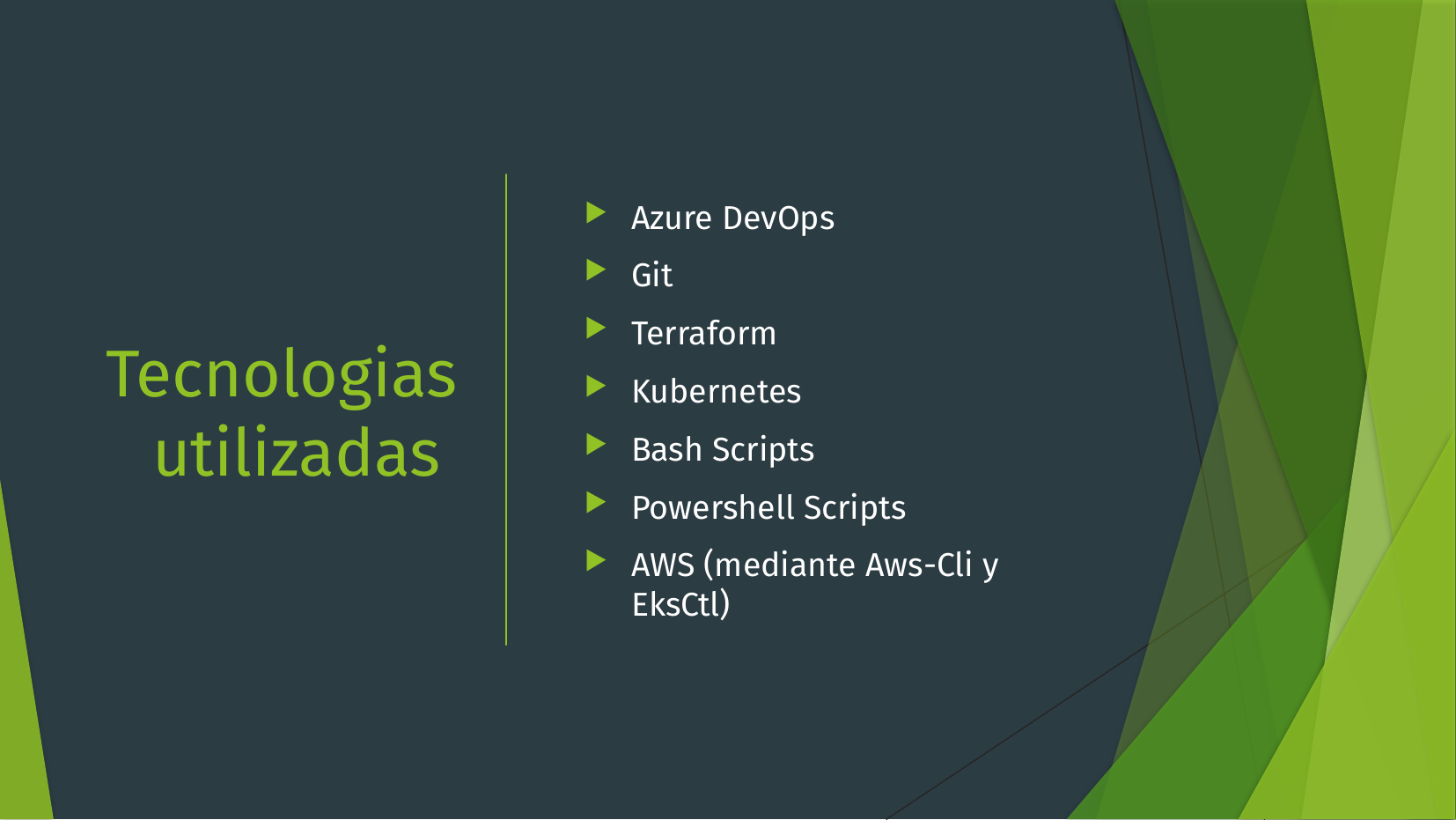

Tecnologias utilizadas
Azure DevOps
Git
Terraform
Kubernetes
Bash Scripts
Powershell Scripts
AWS (mediante Aws-Cli y EksCtl)